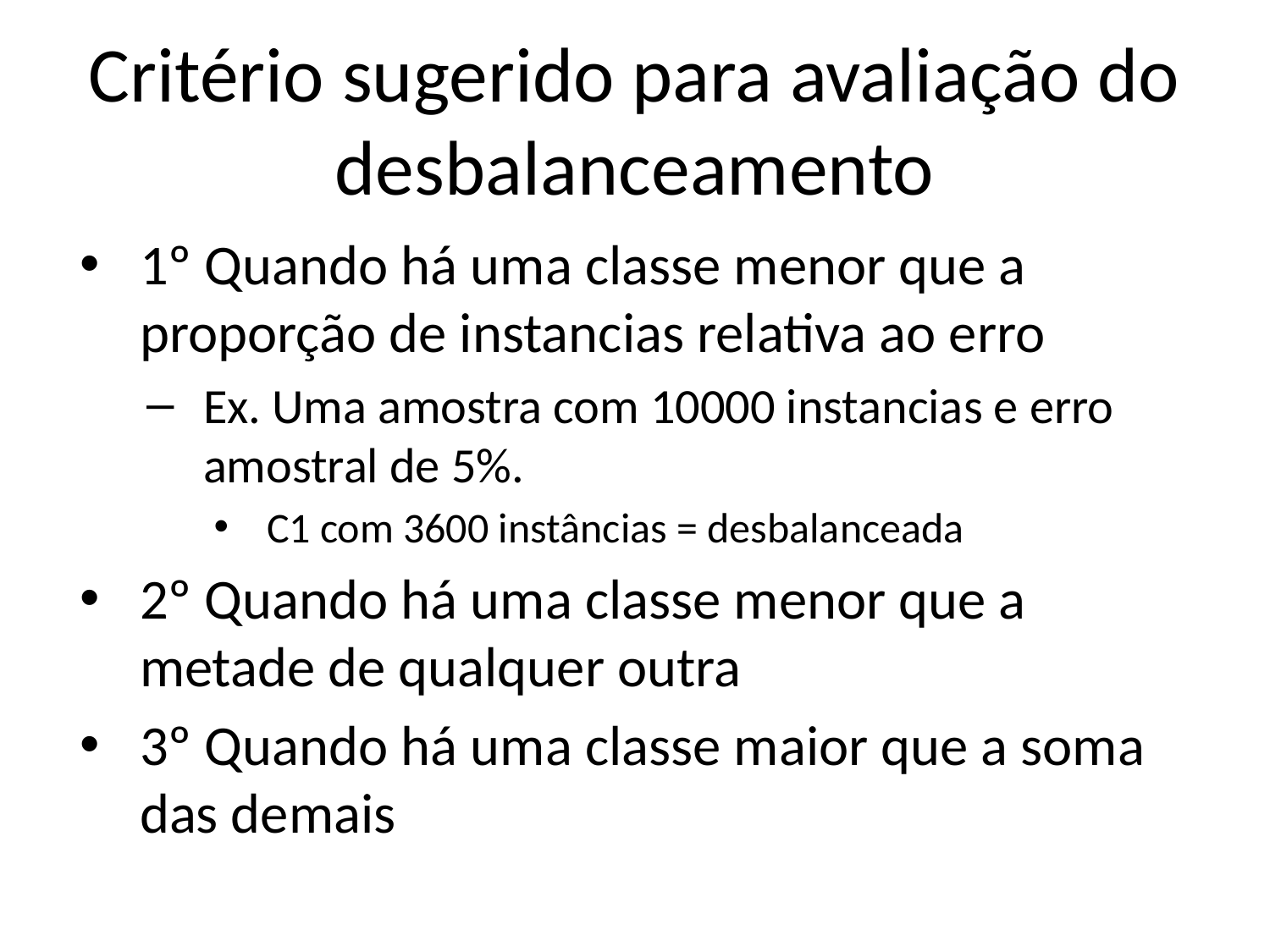

# Critério sugerido para avaliação do desbalanceamento
Alunos

C1 = DESISTENTES
C2 = ATIVOS
1º Quando há uma classe menor que a proporção de instancias relativa ao erro
Ex. Uma amostra com 10000 instancias e erro amostral de 5%.
C1 com 3600 instâncias = desbalanceada
2º Quando há uma classe menor que a metade de qualquer outra
3º Quando há uma classe maior que a soma das demais

C1
30K
C2
15K
C1
50k
Classe = a dupla {Atributo;Valor} que rotula (indica a natureza) de uma instância (linha de dados).
Classe 1= {Situação;Desistente}
Classe 2= {Situação;Ativo}

 3,6K
Erro (5%)